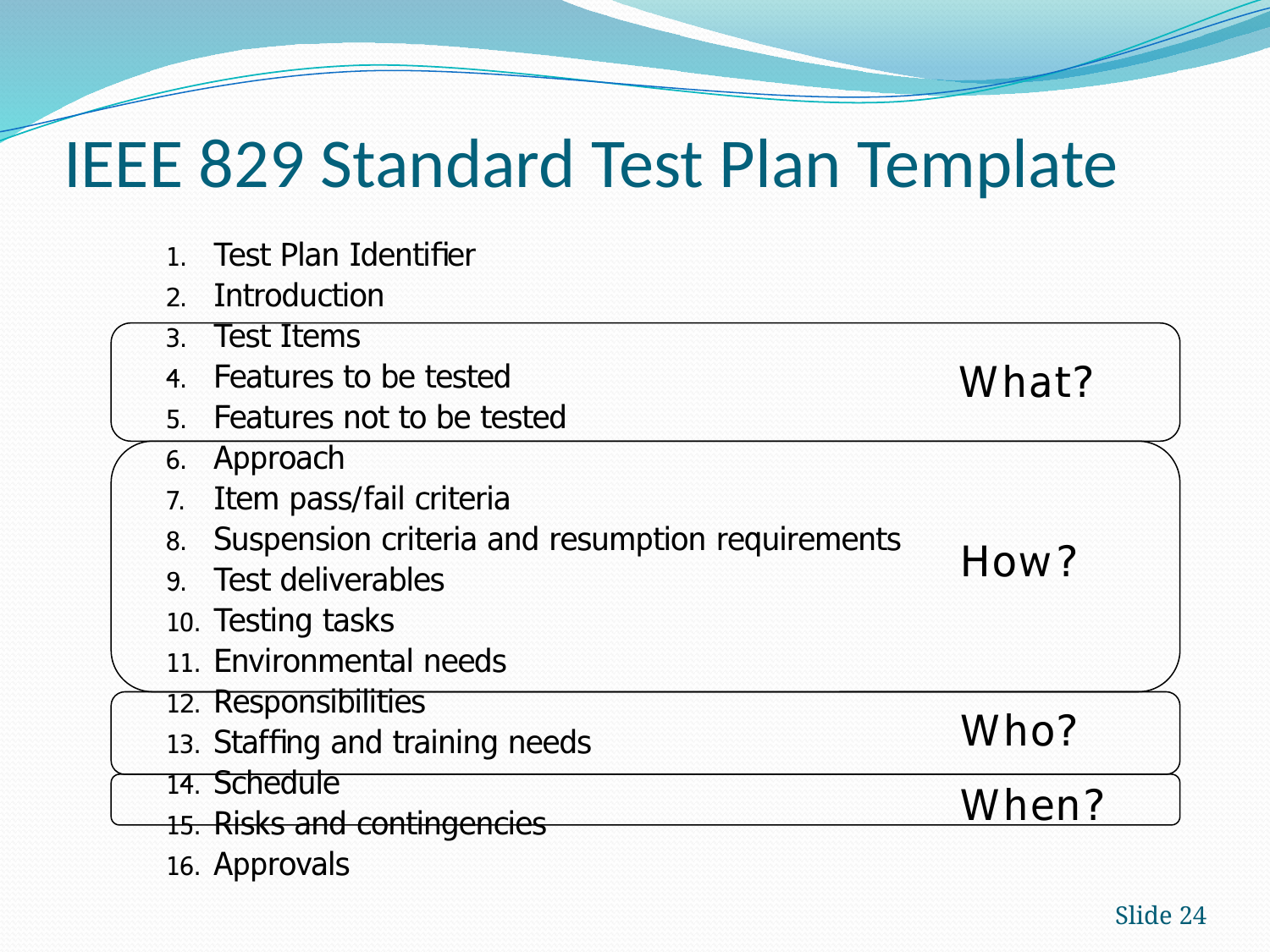

# IEEE 829 Standard Test Plan Template
Test Plan Identifier
Introduction
Test Items
Features to be tested
Features not to be tested
Approach
Item pass/fail criteria
Suspension criteria and resumption requirements
Test deliverables
Testing tasks
Environmental needs
Responsibilities
Staffing and training needs
Schedule
Risks and contingencies
Approvals

What?

How?

Who?
When?

Slide 24